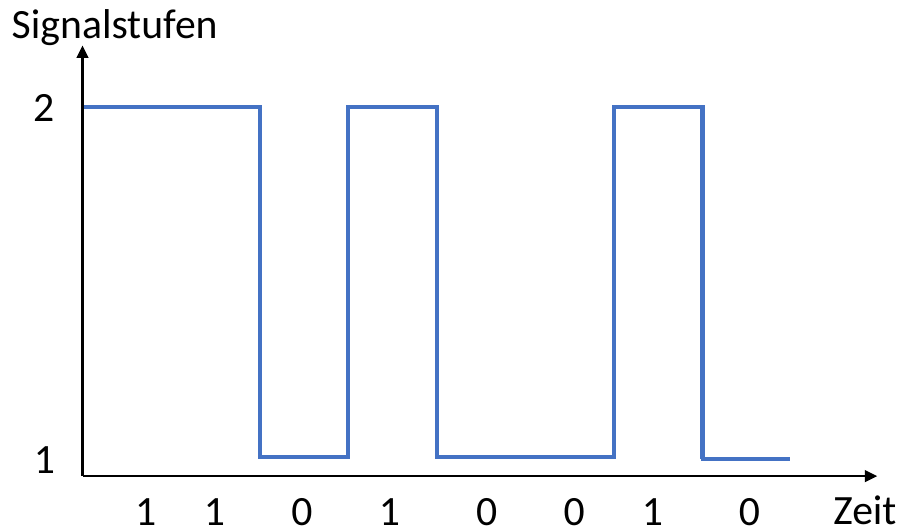

Signalstufen
2
1
Zeit
    1     1       0       1        0       0      1        0